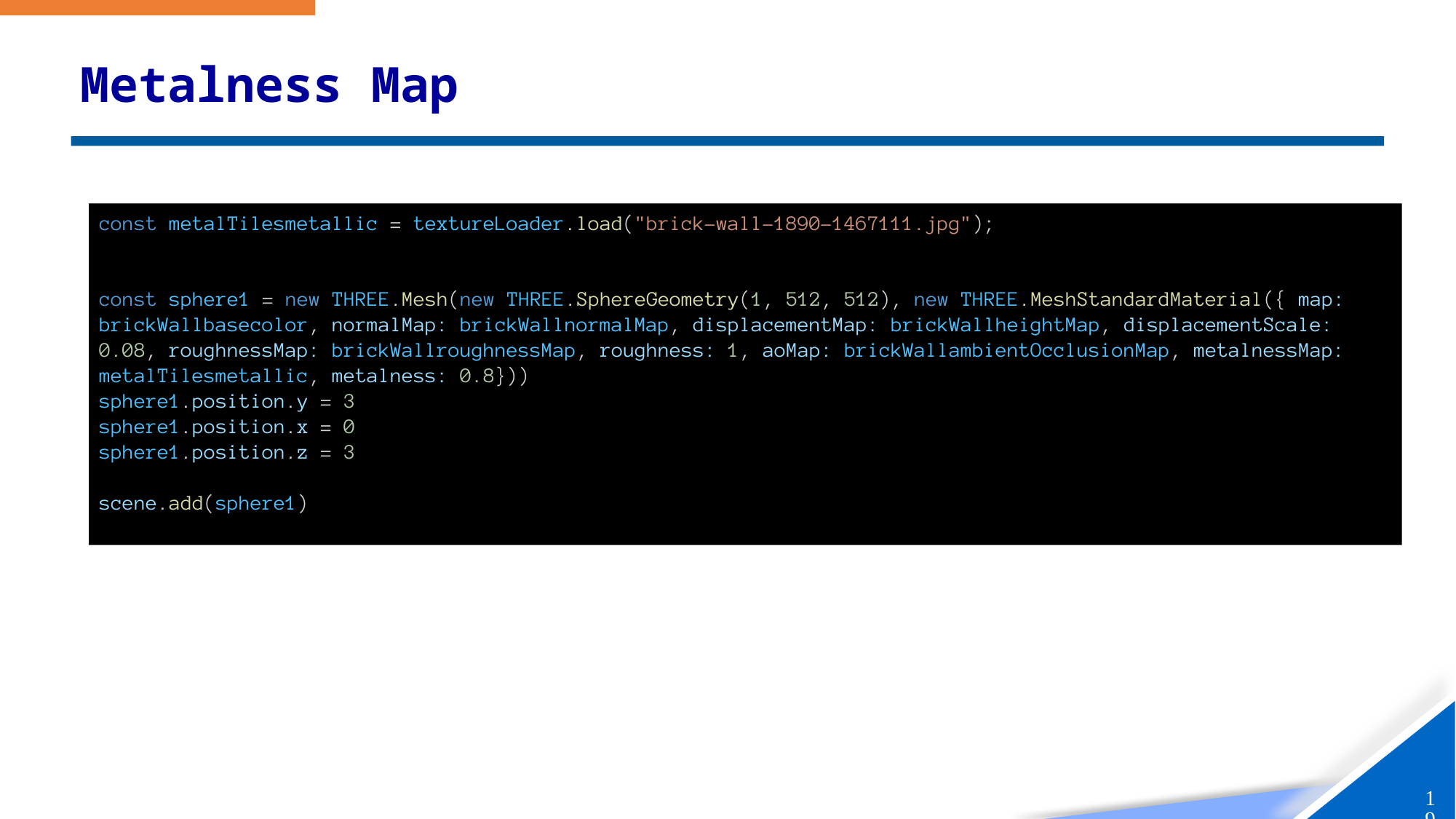

# Metalness Map
const metalTilesmetallic = textureLoader.load("brick-wall-1890-1467111.jpg");

const sphere1 = new THREE.Mesh(new THREE.SphereGeometry(1, 512, 512), new THREE.MeshStandardMaterial({ map: brickWallbasecolor, normalMap: brickWallnormalMap, displacementMap: brickWallheightMap, displacementScale: 0.08, roughnessMap: brickWallroughnessMap, roughness: 1, aoMap: brickWallambientOcclusionMap, metalnessMap: metalTilesmetallic, metalness: 0.8}))
sphere1.position.y = 3
sphere1.position.x = 0
sphere1.position.z = 3

scene.add(sphere1)

19